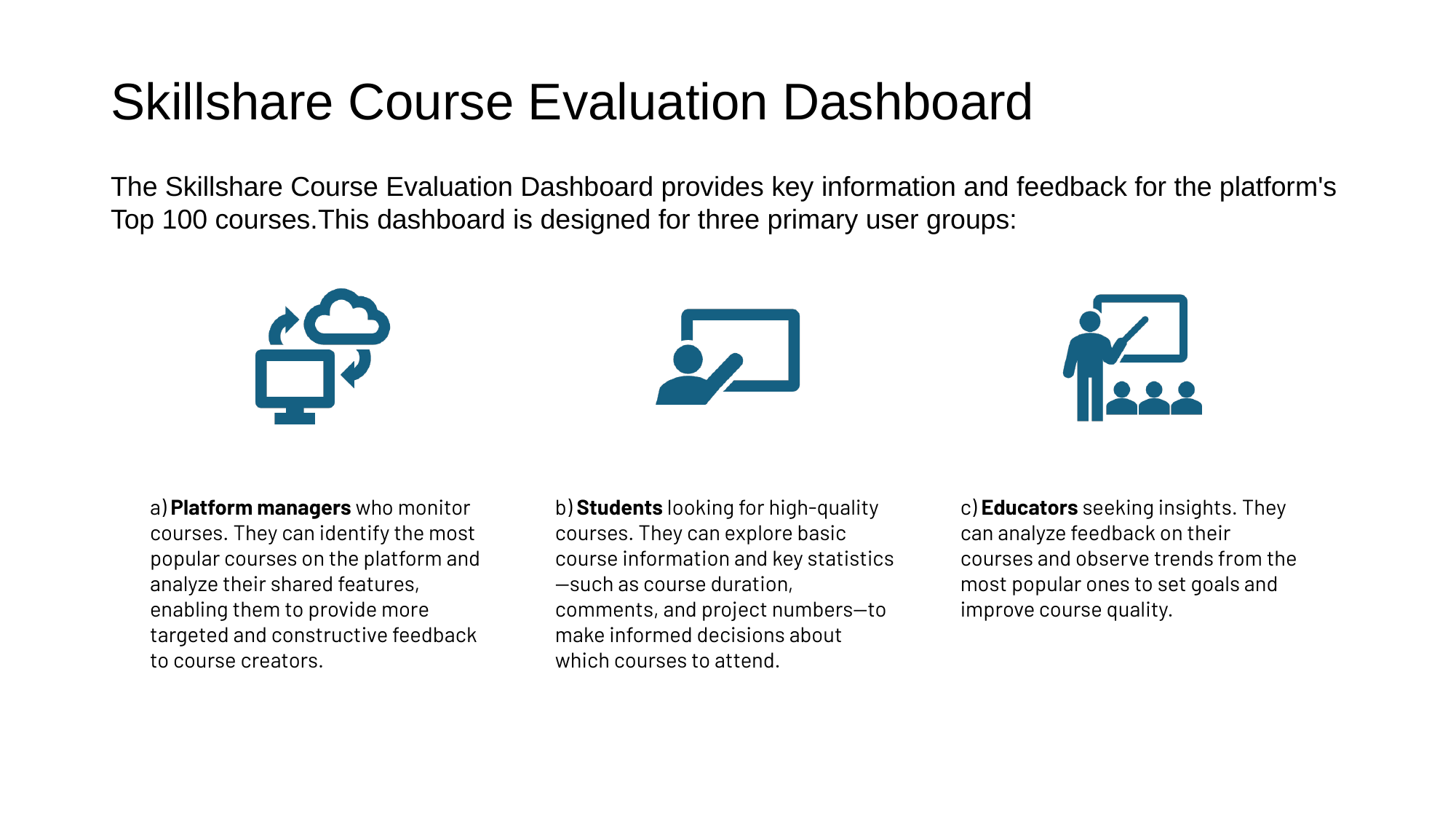

# Skillshare Course Evaluation Dashboard
The Skillshare Course Evaluation Dashboard provides key information and feedback for the platform's Top 100 courses.This dashboard is designed for three primary user groups:
a) Platform managers who monitor courses. They can identify the most popular courses on the platform and analyze their shared features, enabling them to provide more targeted and constructive feedback to course creators.
b) Students looking for high-quality courses. They can explore basic course information and key statistics—such as course duration, comments, and project numbers—to make informed decisions about which courses to attend.
c) Educators seeking insights. They can analyze feedback on their courses and observe trends from the most popular ones to set goals and improve course quality.